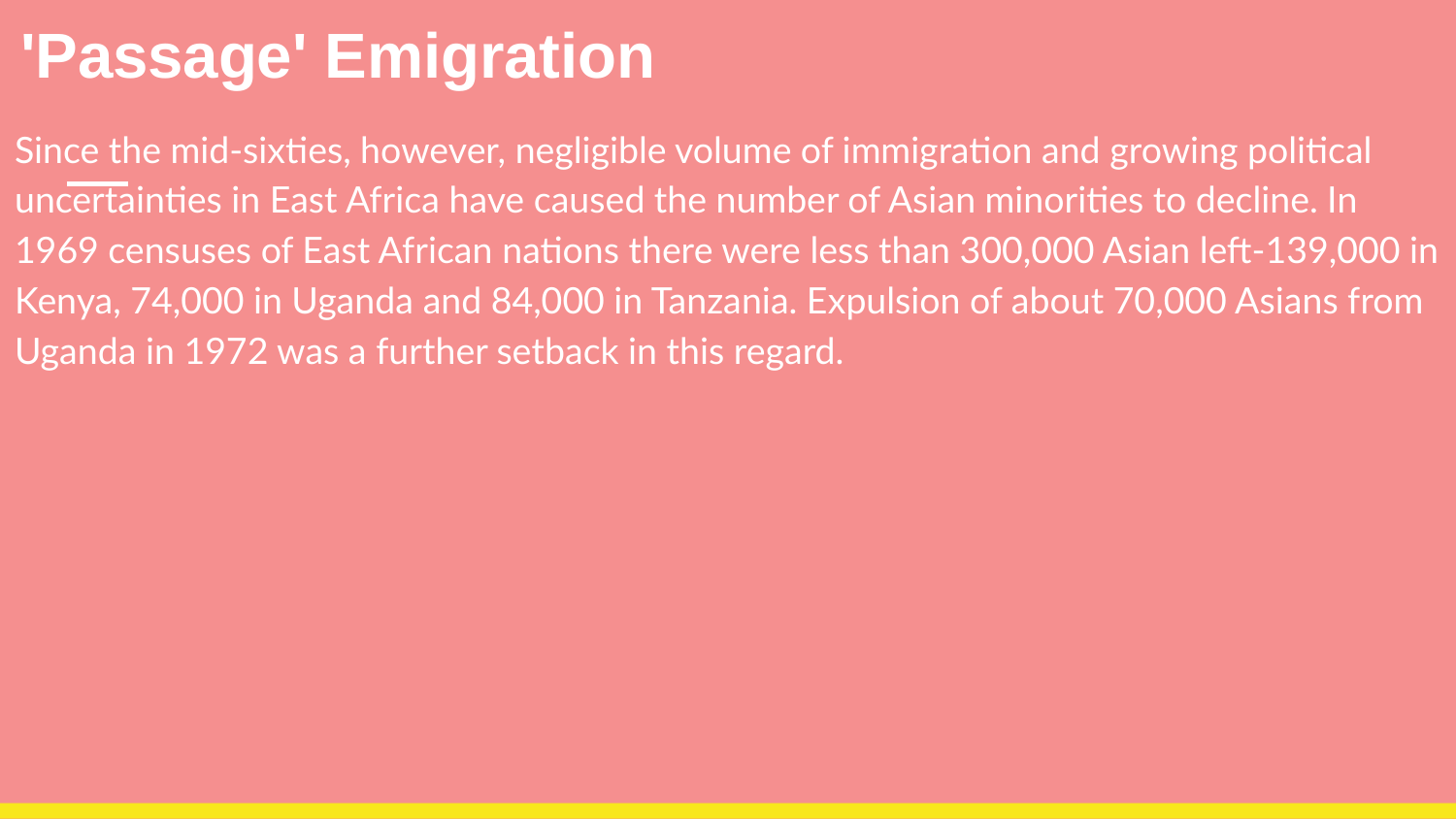

# 'Passage' Emigration

Since the mid-sixties, however, negligible volume of immigration and growing political uncertainties in East Africa have caused the number of Asian minorities to decline. In 1969 censuses of East African nations there were less than 300,000 Asian left-139,000 in
Kenya, 74,000 in Uganda and 84,000 in Tanzania. Expulsion of about 70,000 Asians from Uganda in 1972 was a further setback in this regard.